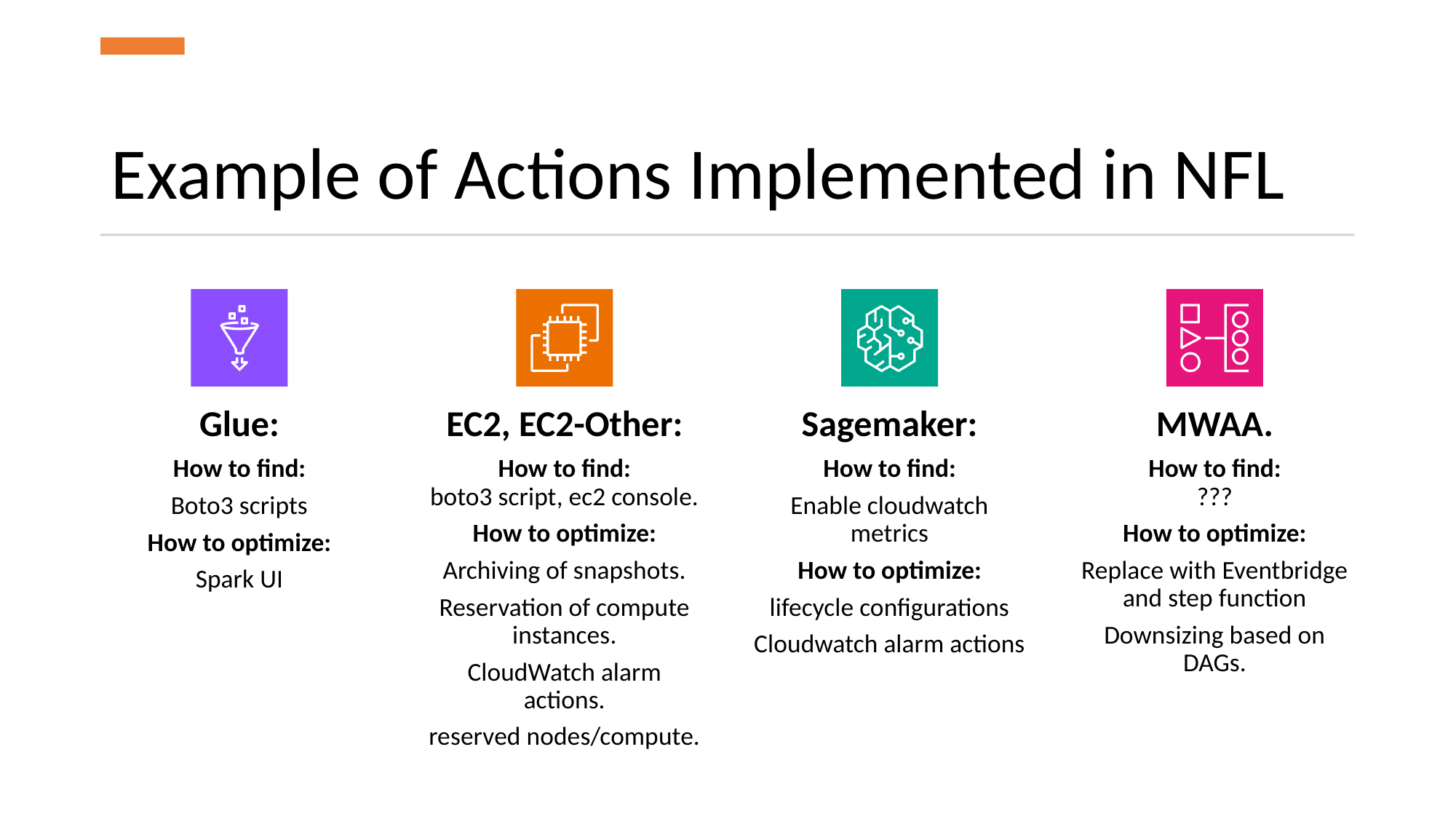

# Example of Actions Implemented in NFL

Glue:
How to find:
Boto3 scripts
How to optimize:
Spark UI

EC2, EC2-Other:
How to find:
boto3 script, ec2 console.
How to optimize:
Archiving of snapshots.
Reservation of compute instances.
CloudWatch alarm actions.
reserved nodes/compute.

Sagemaker:
How to find:
Enable cloudwatch metrics
How to optimize:
lifecycle configurations
Cloudwatch alarm actions

MWAA.
How to find:
???
How to optimize:
Replace with Eventbridge and step function
Downsizing based on DAGs.